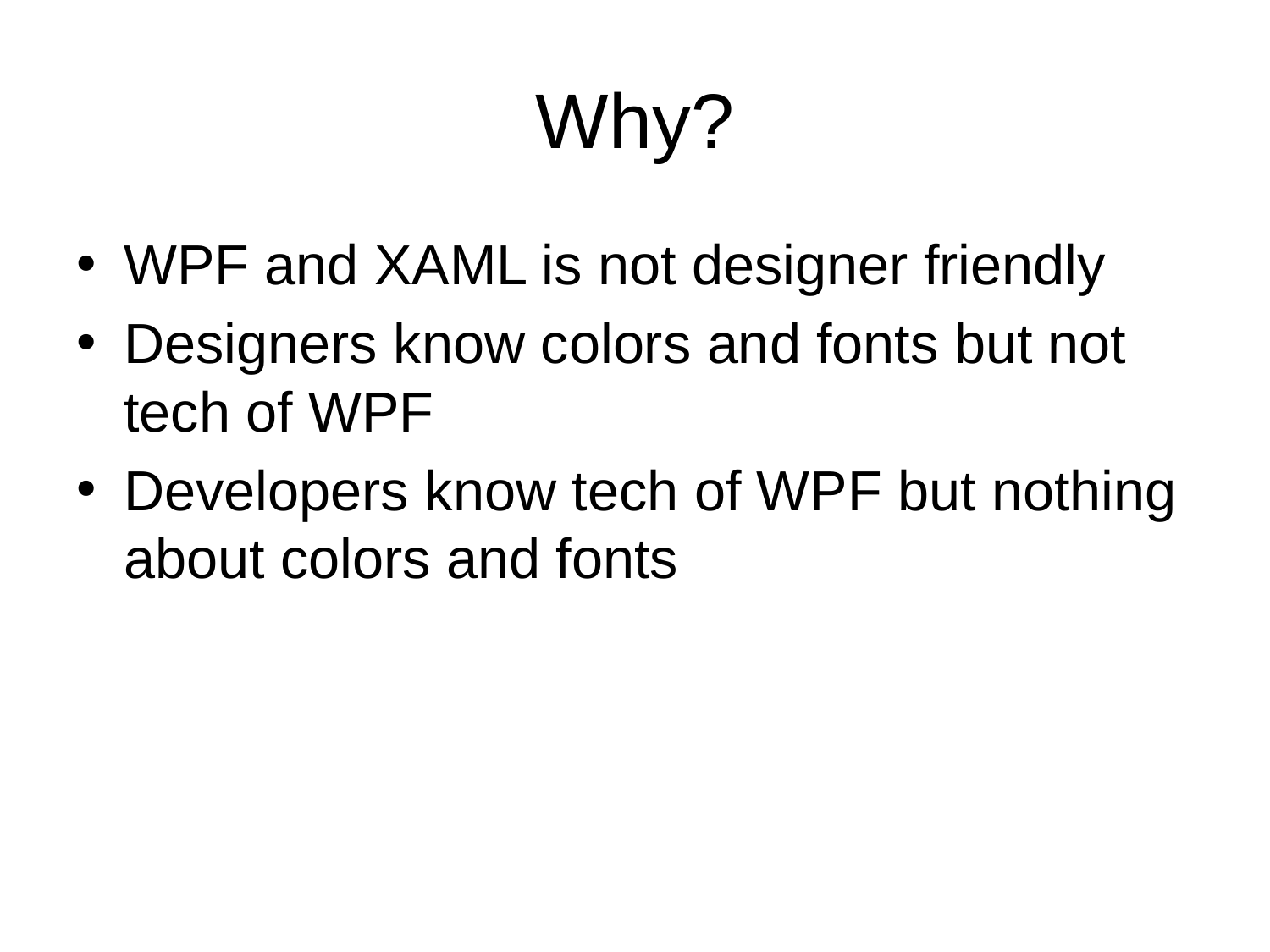

# Why?
WPF and XAML is not designer friendly
Designers know colors and fonts but not tech of WPF
Developers know tech of WPF but nothing about colors and fonts